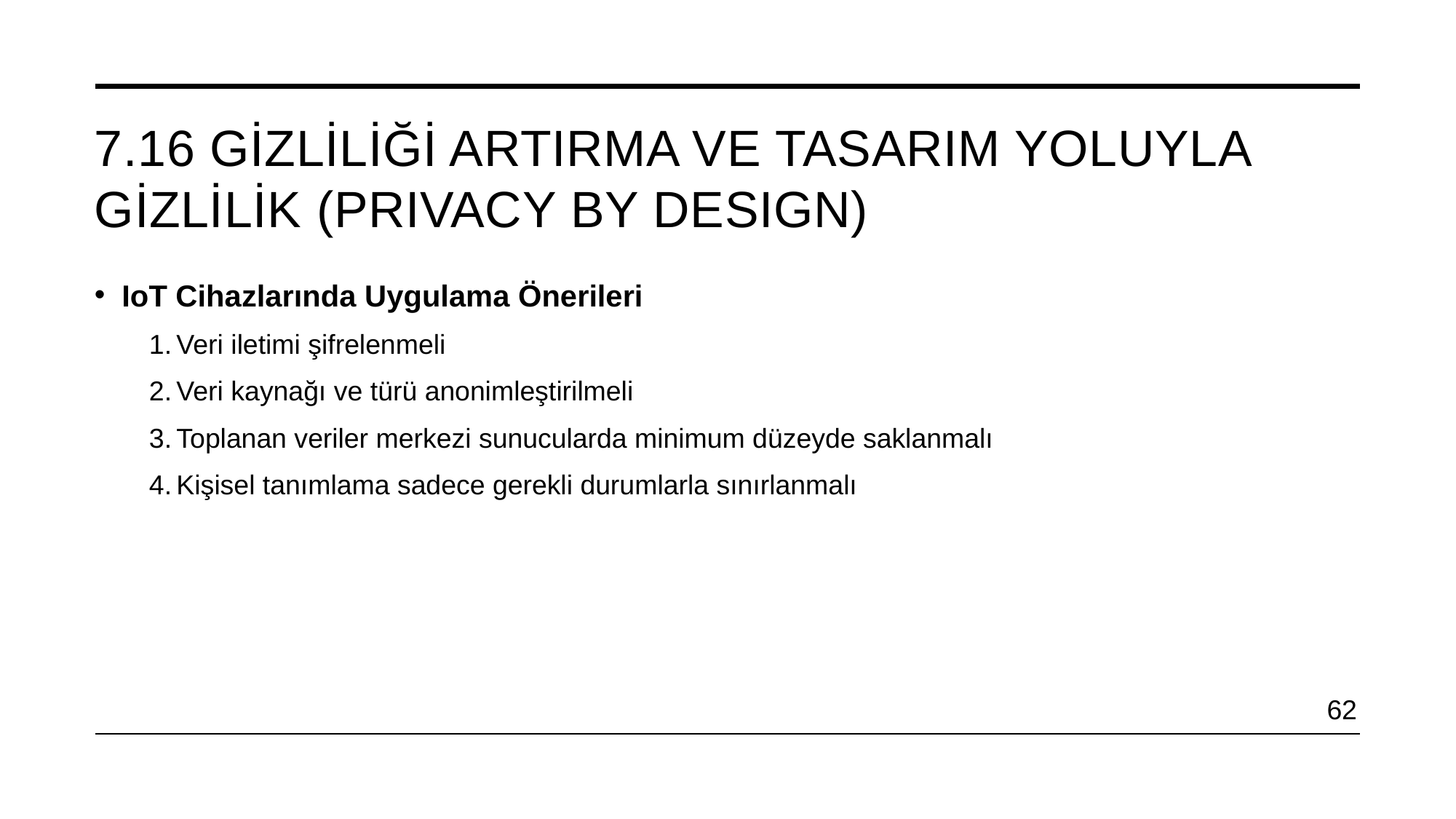

# 7.16 Gizliliği Artırma ve Tasarım Yoluyla Gizlilik (Prıvacy by Desıgn)
IoT Cihazlarında Uygulama Önerileri
Veri iletimi şifrelenmeli
Veri kaynağı ve türü anonimleştirilmeli
Toplanan veriler merkezi sunucularda minimum düzeyde saklanmalı
Kişisel tanımlama sadece gerekli durumlarla sınırlanmalı

62